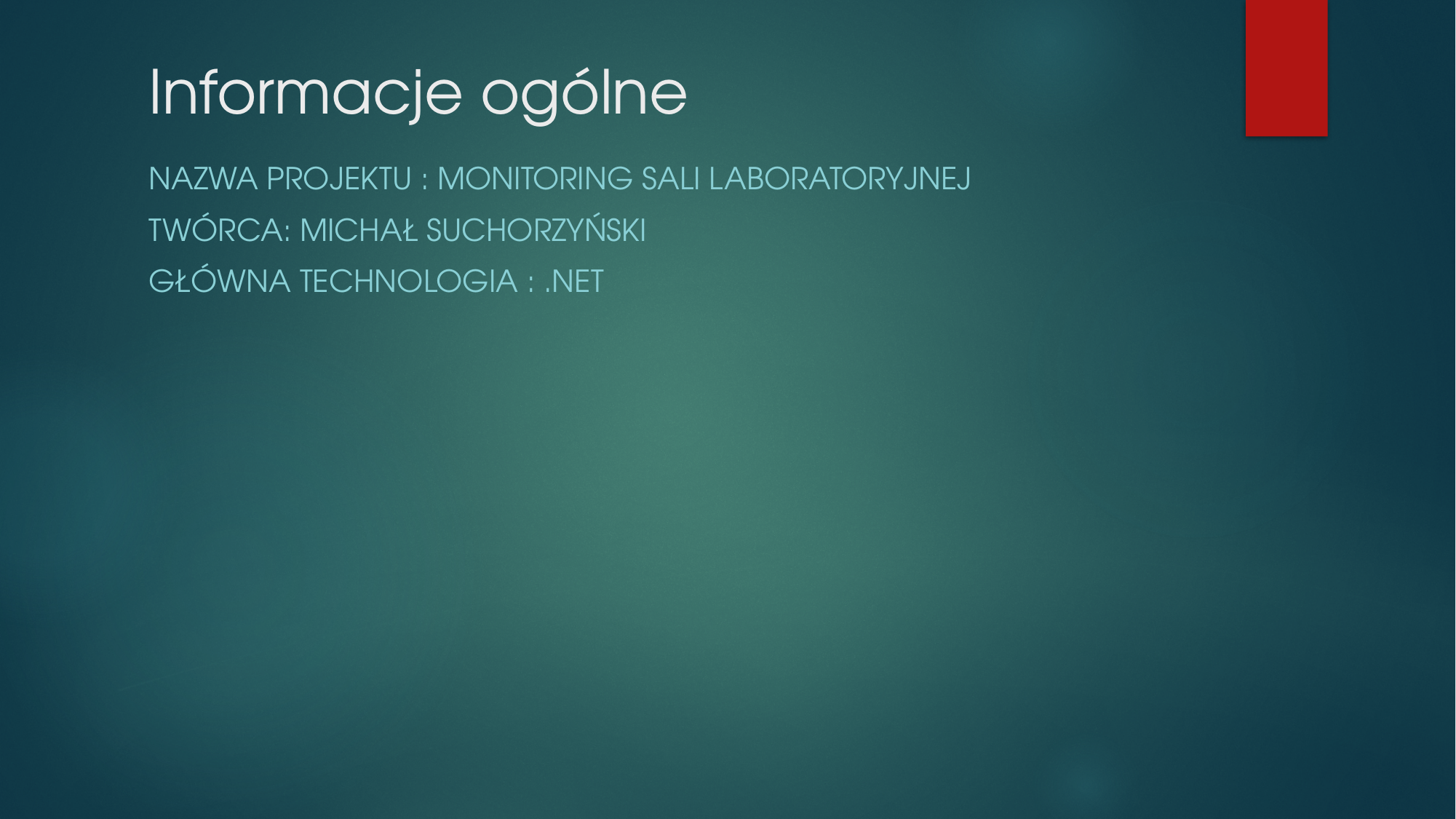

# Informacje ogólne
Nazwa projektu : Monitoring Sali laboratoryjnej
Twórca: michał SUchorzyński
Główna technologia : .Net